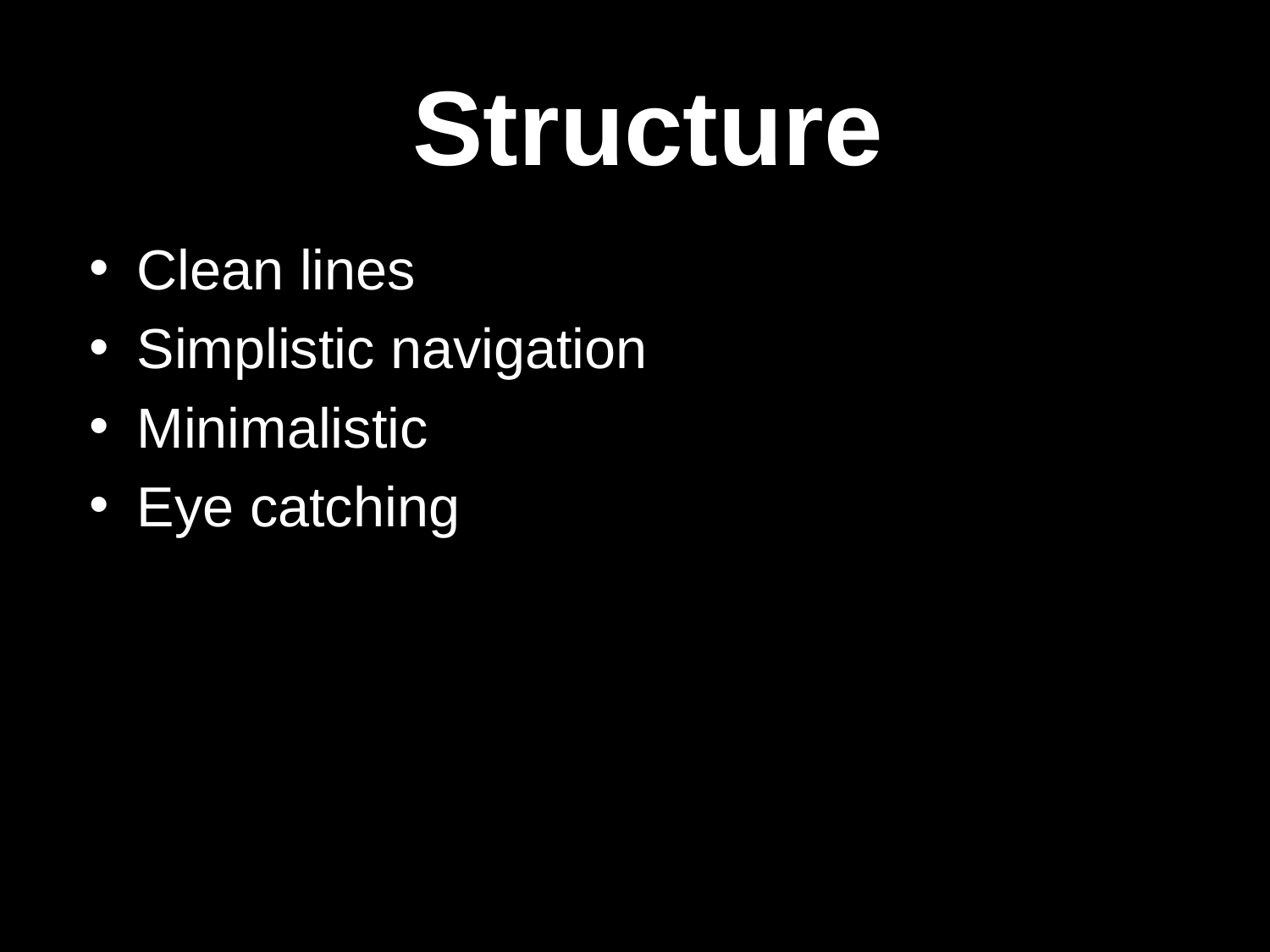

# Structure
Clean lines
Simplistic navigation
Minimalistic
Eye catching